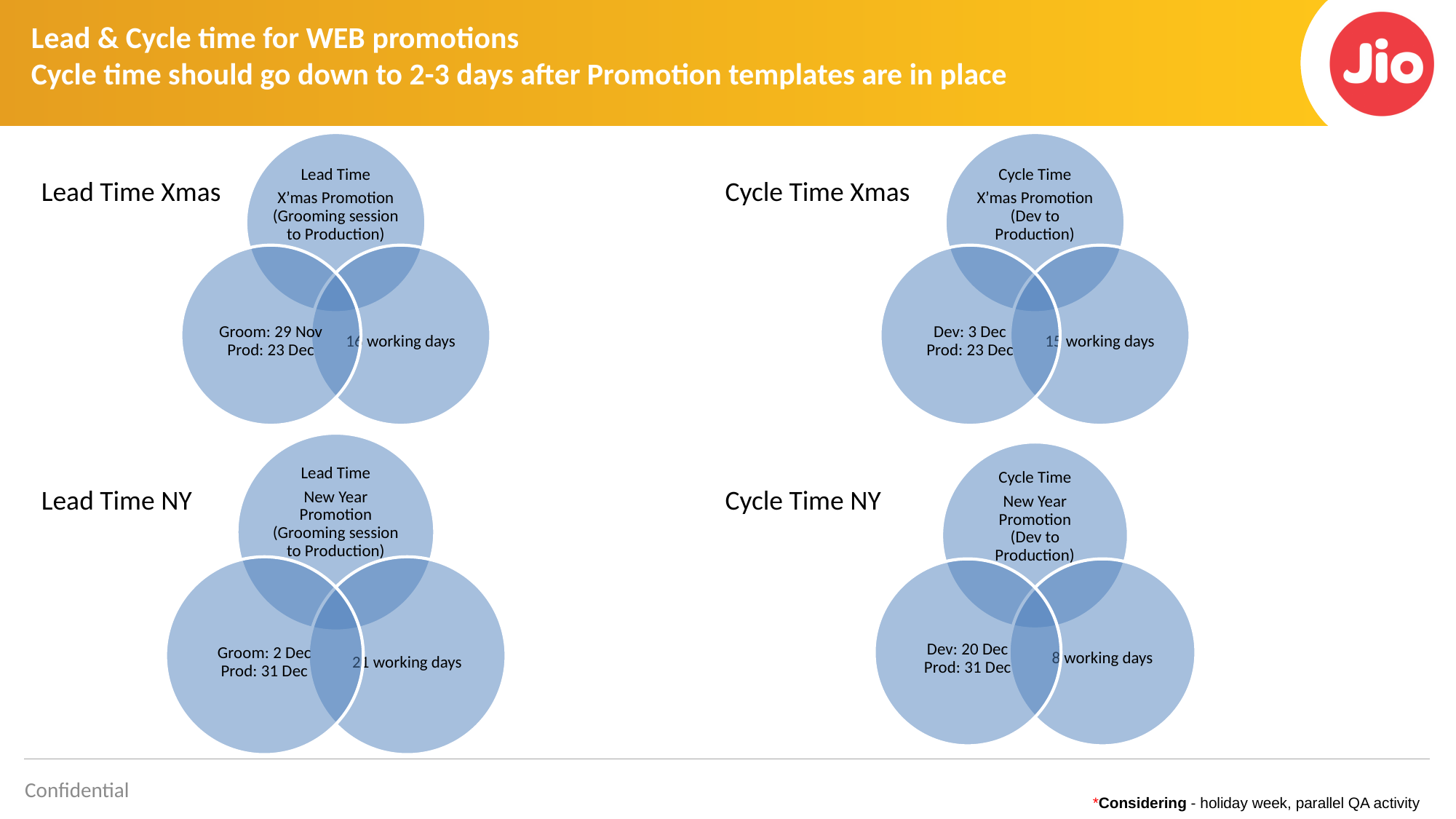

# Lead & Cycle time for WEB promotions Cycle time should go down to 2-3 days after Promotion templates are in place

Lead Time
X’mas Promotion
(Grooming session to Production)
16 working days
Groom: 29 Nov
Prod: 23 Dec
Cycle Time
X’mas Promotion
(Dev to Production)
15 working days
Dev: 3 Dec
Prod: 23 Dec
Lead Time Xmas
Cycle Time Xmas
Lead Time
New Year Promotion
(Grooming session to Production)
21 working days
Groom: 2 Dec
Prod: 31 Dec
Cycle Time
New Year Promotion
(Dev to Production)
8 working days
Dev: 20 Dec
Prod: 31 Dec
Lead Time NY
Cycle Time NY
*Considering - holiday week, parallel QA activity